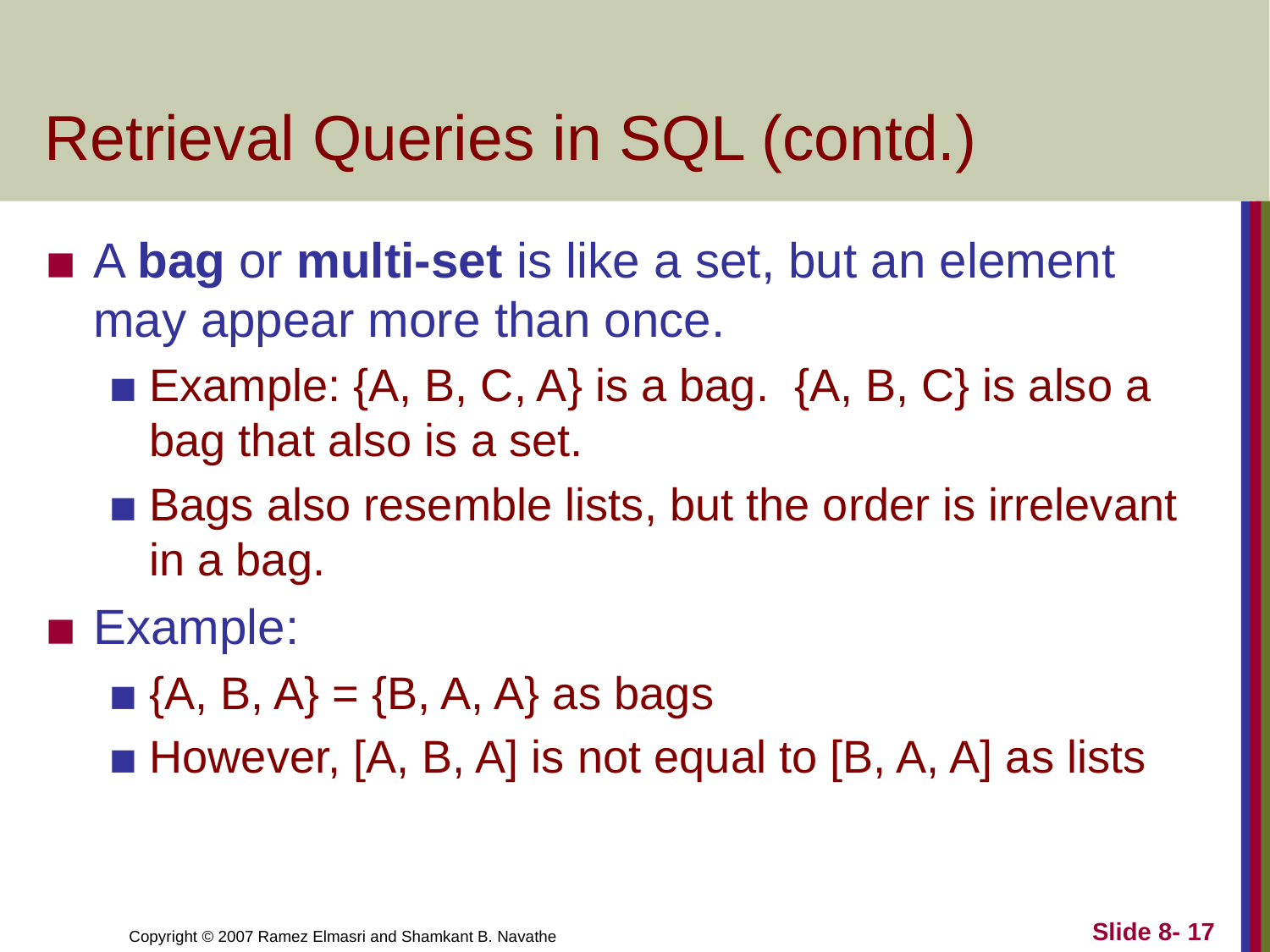

# Retrieval Queries in SQL (contd.)
A bag or multi-set is like a set, but an element may appear more than once.
Example: {A, B, C, A} is a bag.  {A, B, C} is also a bag that also is a set.
Bags also resemble lists, but the order is irrelevant in a bag.
Example:
{A, B, A} = {B, A, A} as bags
However, [A, B, A] is not equal to [B, A, A] as lists
Slide 8- 17